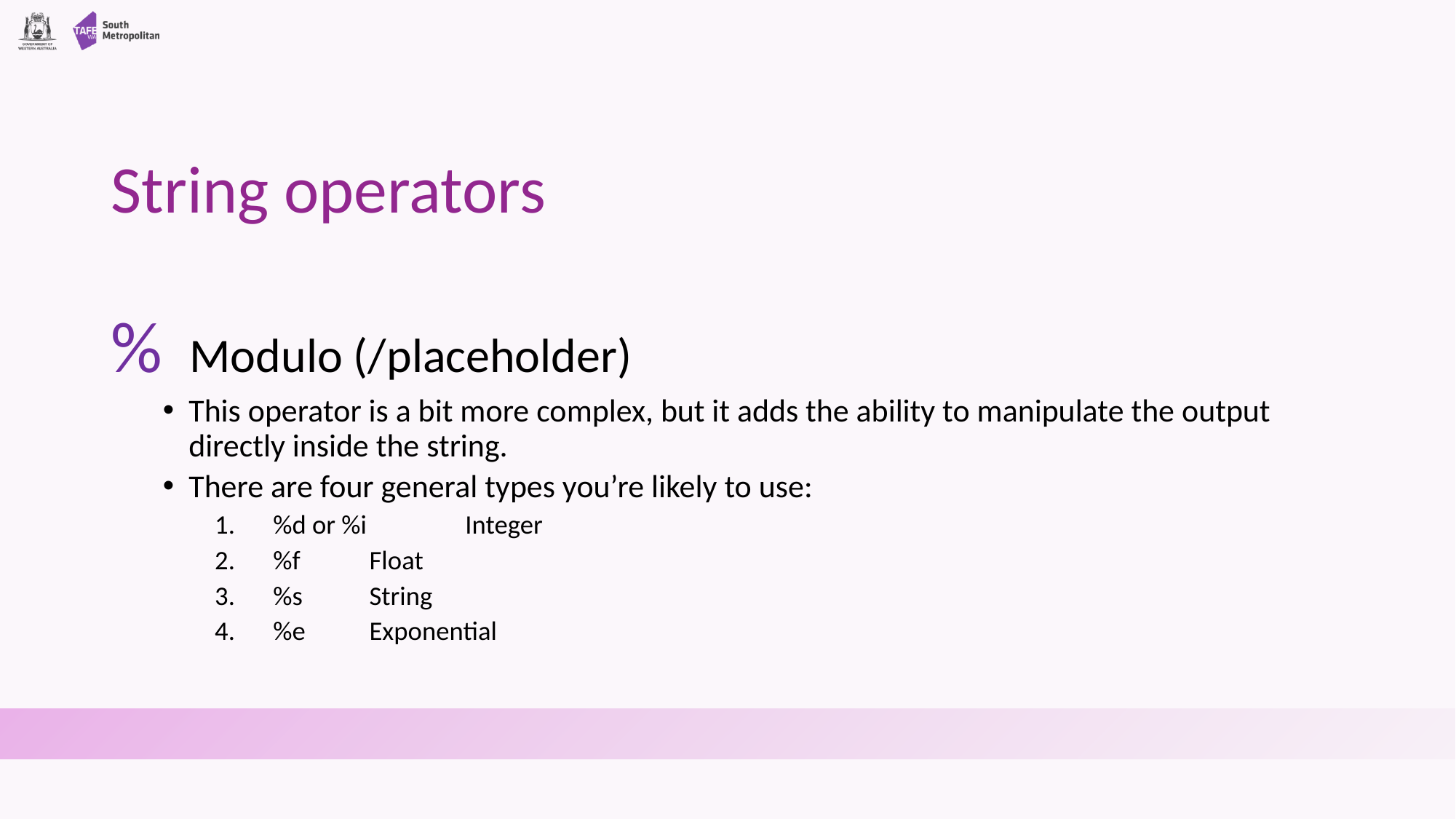

# String operators
%  Modulo (/placeholder)
This operator is a bit more complex, but it adds the ability to manipulate the output directly inside the string.
There are four general types you’re likely to use:
%d or %i 	Integer
%f 		Float
%s		String
%e		Exponential